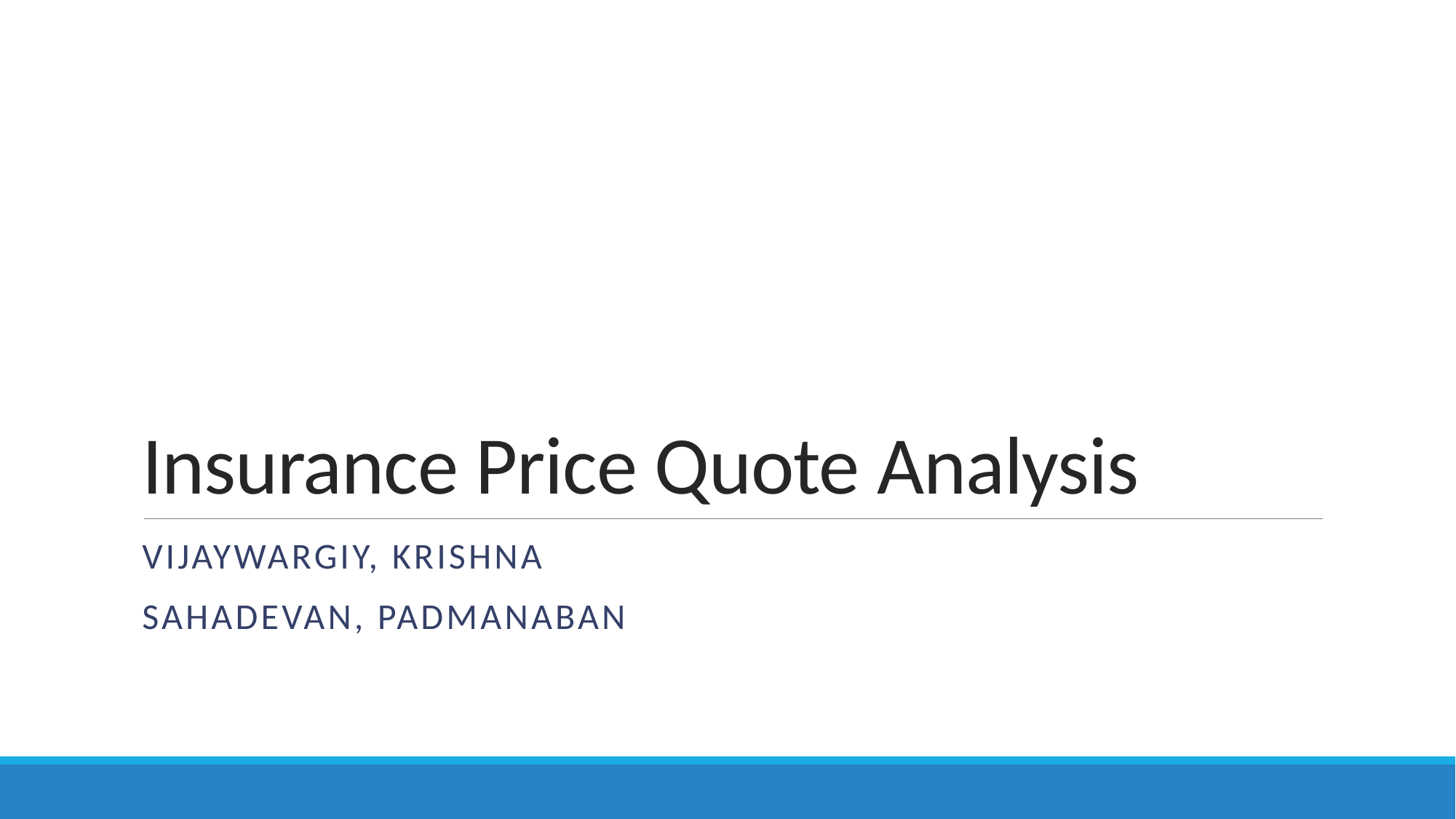

# Insurance Price Quote Analysis
Vijaywargiy, Krishna
Sahadevan, Padmanaban